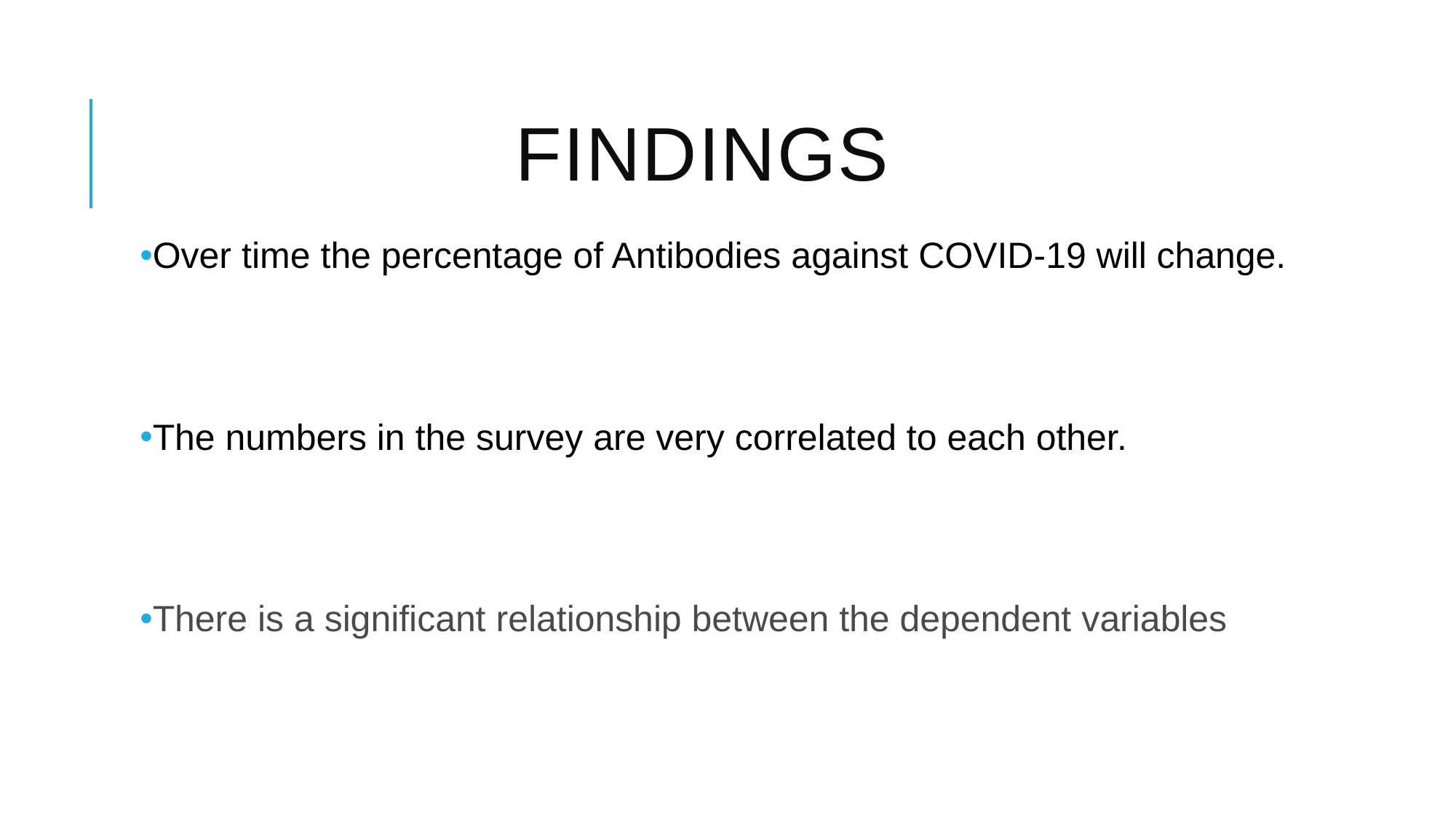

# Findings
Over time the percentage of Antibodies against COVID-19 will change.

The numbers in the survey are very correlated to each other.

There is a significant relationship between the dependent variables